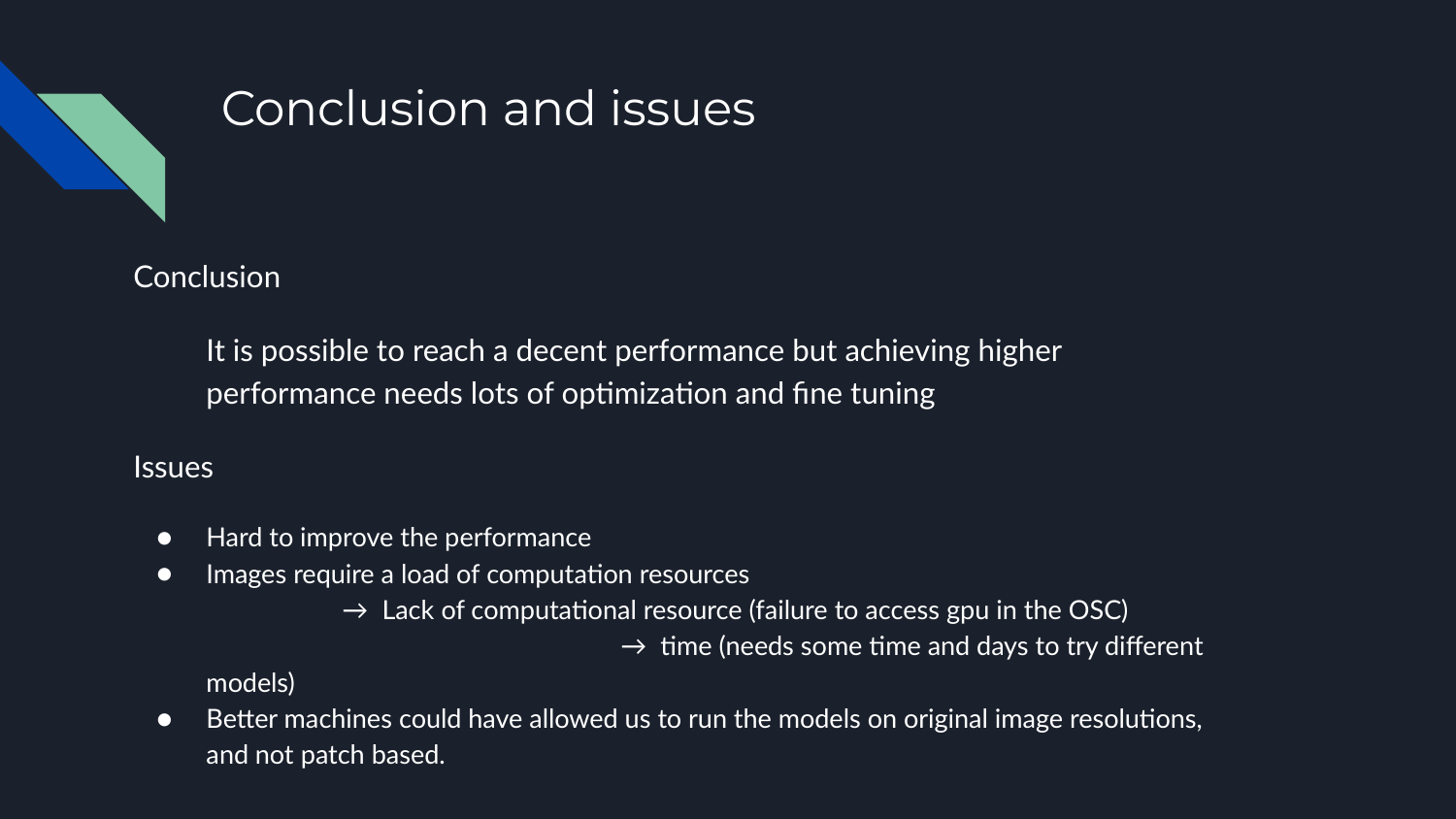

# Conclusion and issues
Conclusion
It is possible to reach a decent performance but achieving higher performance needs lots of optimization and fine tuning
Issues
Hard to improve the performance
Images require a load of computation resources                                                                                          →  Lack of computational resource (failure to access gpu in the OSC)                                                                            →  time (needs some time and days to try different models)
Better machines could have allowed us to run the models on original image resolutions, and not patch based.